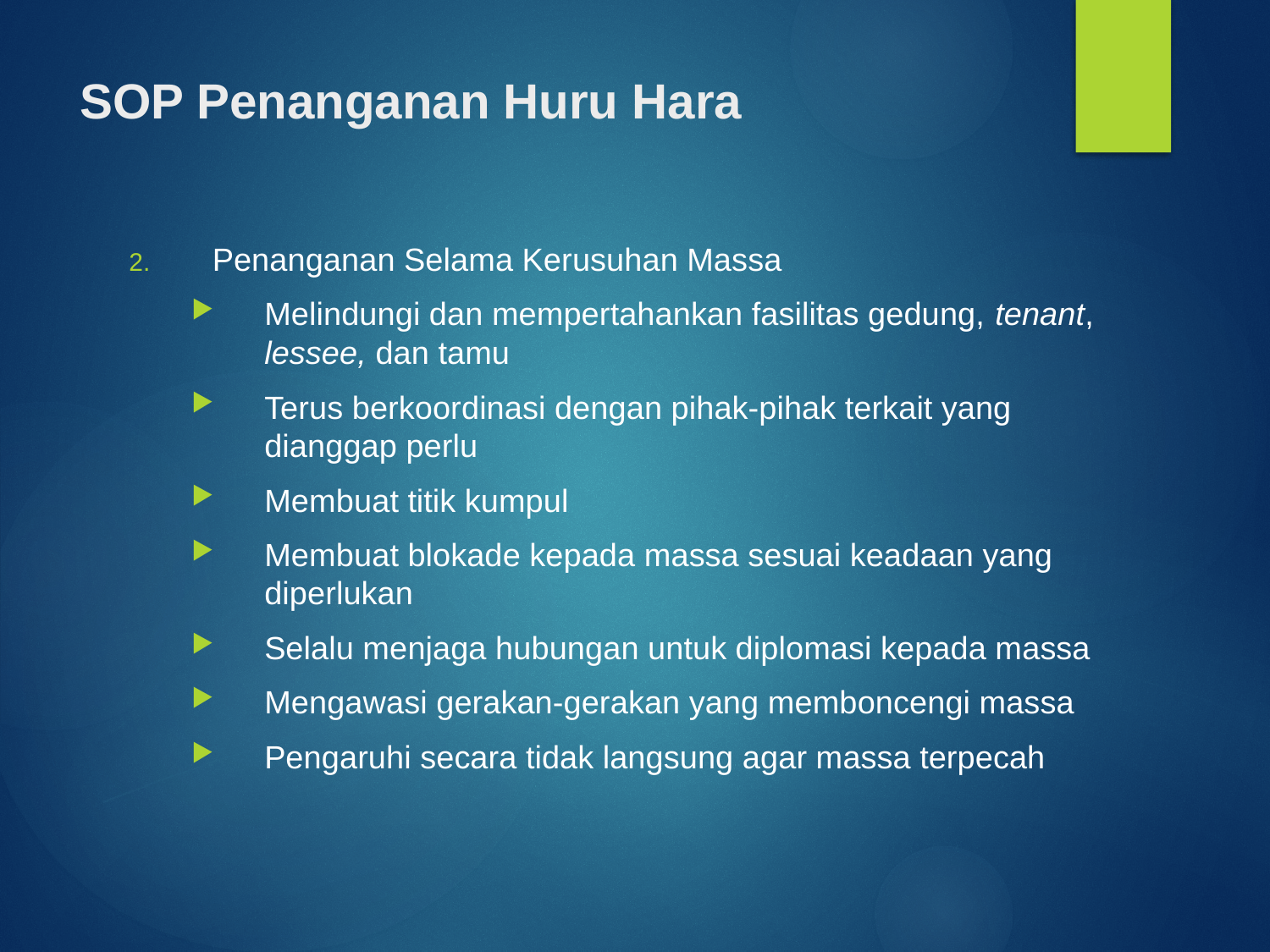

# SOP Penanganan Huru Hara
Penanganan Selama Kerusuhan Massa
Melindungi dan mempertahankan fasilitas gedung, tenant, lessee, dan tamu
Terus berkoordinasi dengan pihak-pihak terkait yang dianggap perlu
Membuat titik kumpul
Membuat blokade kepada massa sesuai keadaan yang diperlukan
Selalu menjaga hubungan untuk diplomasi kepada massa
Mengawasi gerakan-gerakan yang memboncengi massa
Pengaruhi secara tidak langsung agar massa terpecah